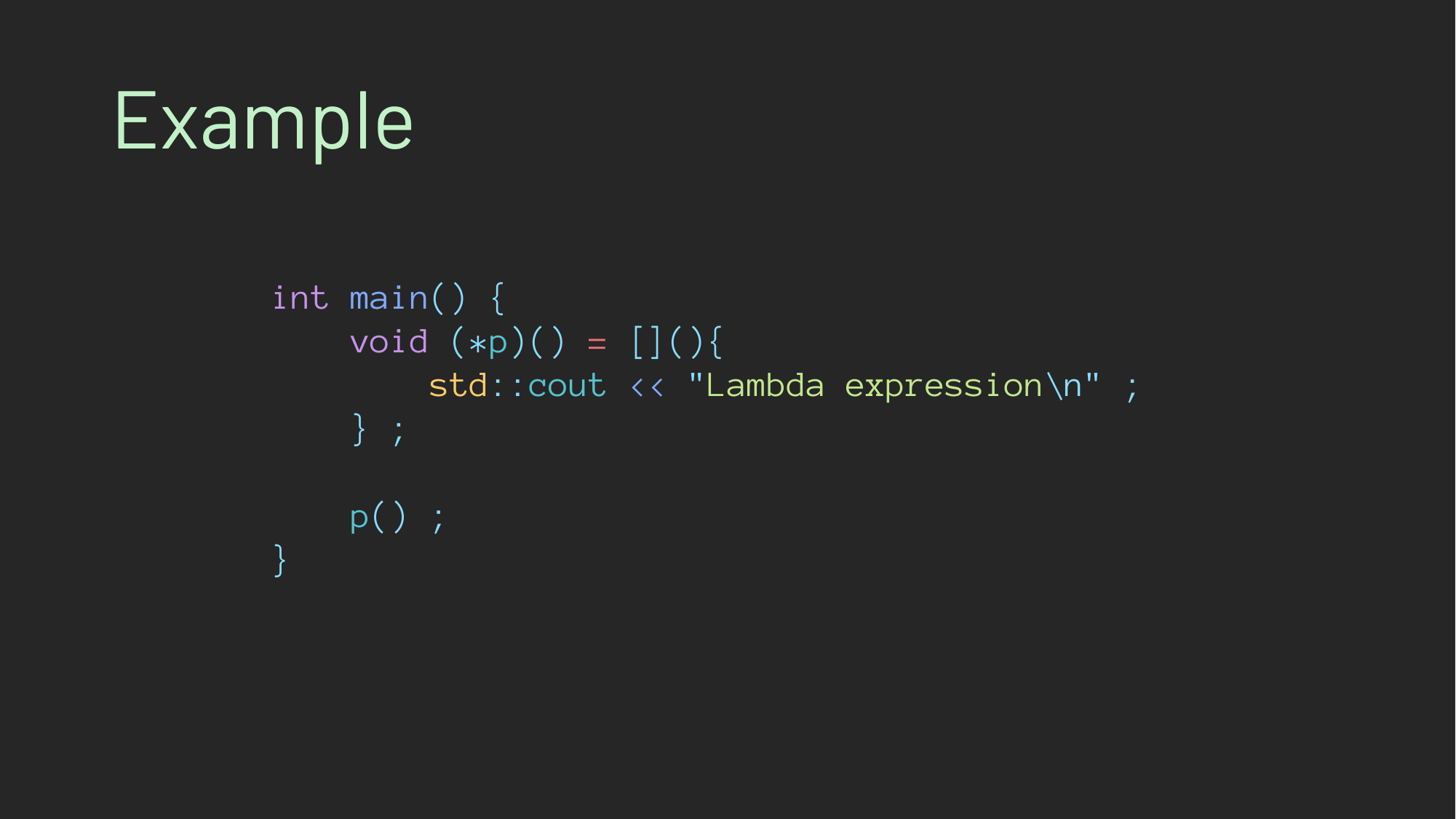

# Example
int main() {
    void (*p)() = [](){
        std::cout << "Lambda expression\n" ;
    } ;

    p() ;
}